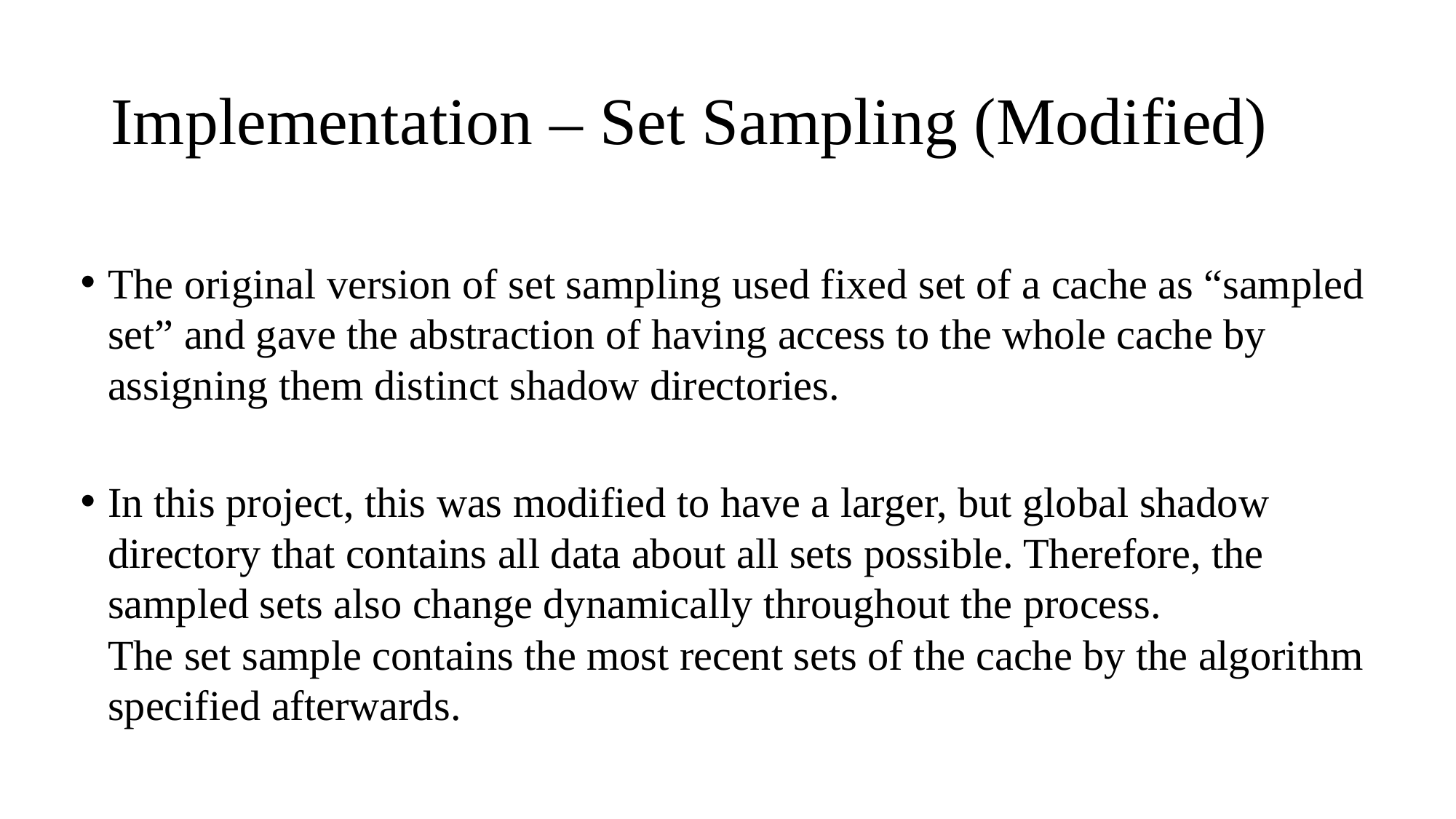

# Implementation – Set Sampling (Modified)
The original version of set sampling used fixed set of a cache as “sampled set” and gave the abstraction of having access to the whole cache by assigning them distinct shadow directories.
In this project, this was modified to have a larger, but global shadow directory that contains all data about all sets possible. Therefore, the sampled sets also change dynamically throughout the process.
The set sample contains the most recent sets of the cache by the algorithm specified afterwards.